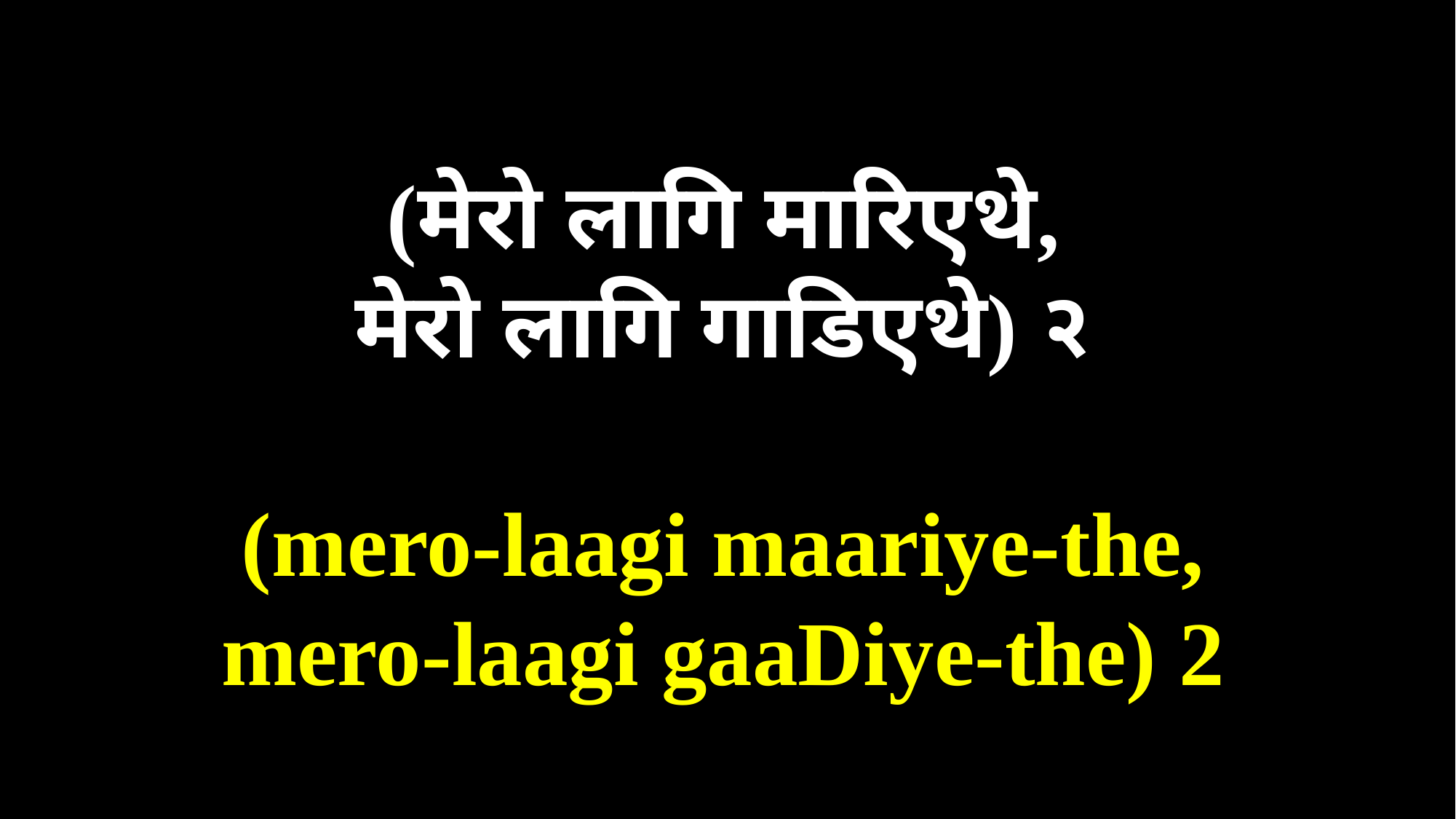

(मेरो लागि मारिएथे,
मेरो लागि गाडिएथे) २

(mero-laagi maariye-the,
mero-laagi gaaDiye-the) 2